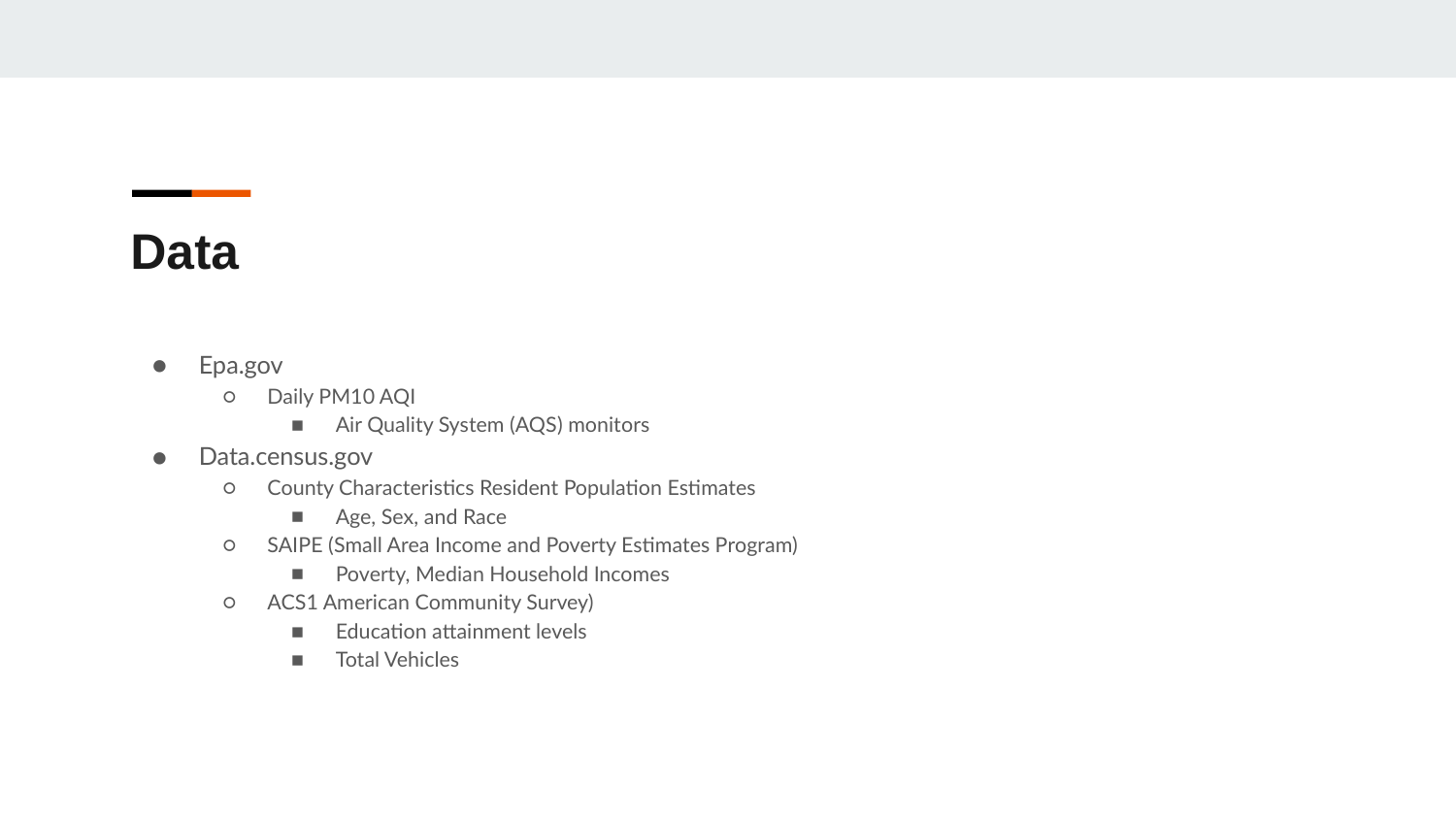

Data
Epa.gov
Daily PM10 AQI
Air Quality System (AQS) monitors
Data.census.gov
County Characteristics Resident Population Estimates
Age, Sex, and Race
SAIPE (Small Area Income and Poverty Estimates Program)
Poverty, Median Household Incomes
ACS1 American Community Survey)
Education attainment levels
Total Vehicles